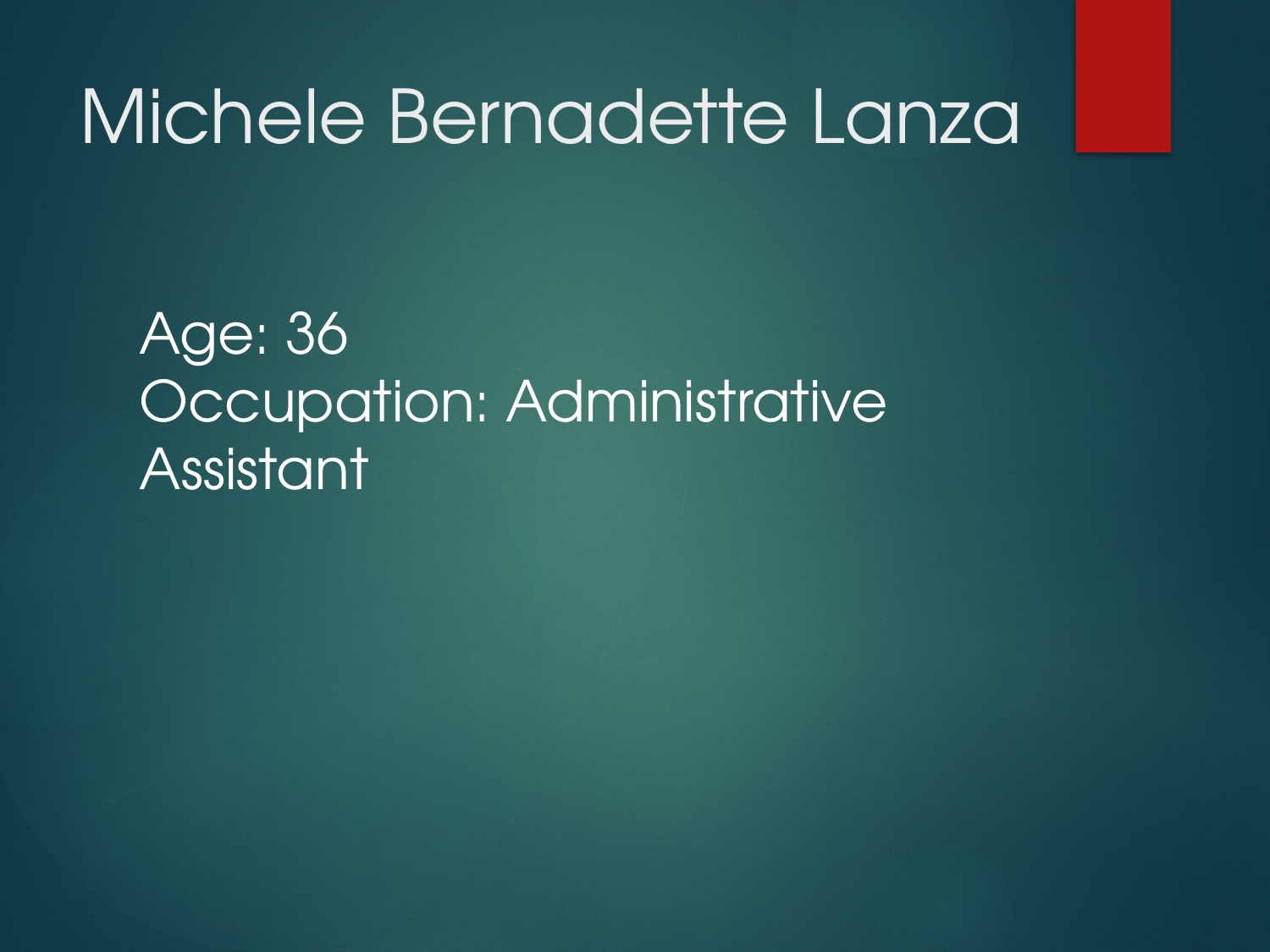

# Michele Bernadette Lanza

Age: 36
Occupation: Administrative Assistant